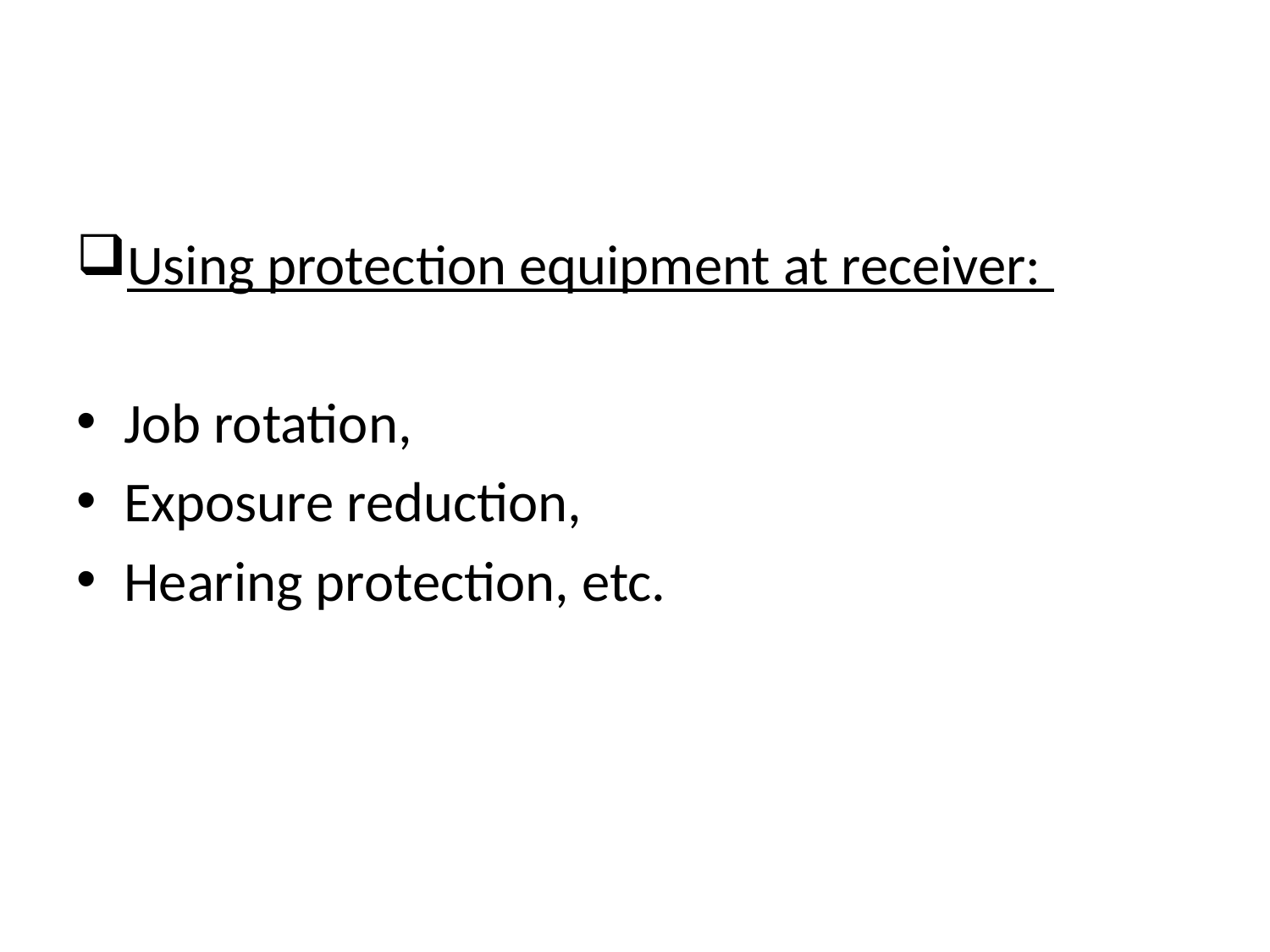

#
Using protection equipment at receiver:

Job rotation,
Exposure reduction,
Hearing protection, etc.